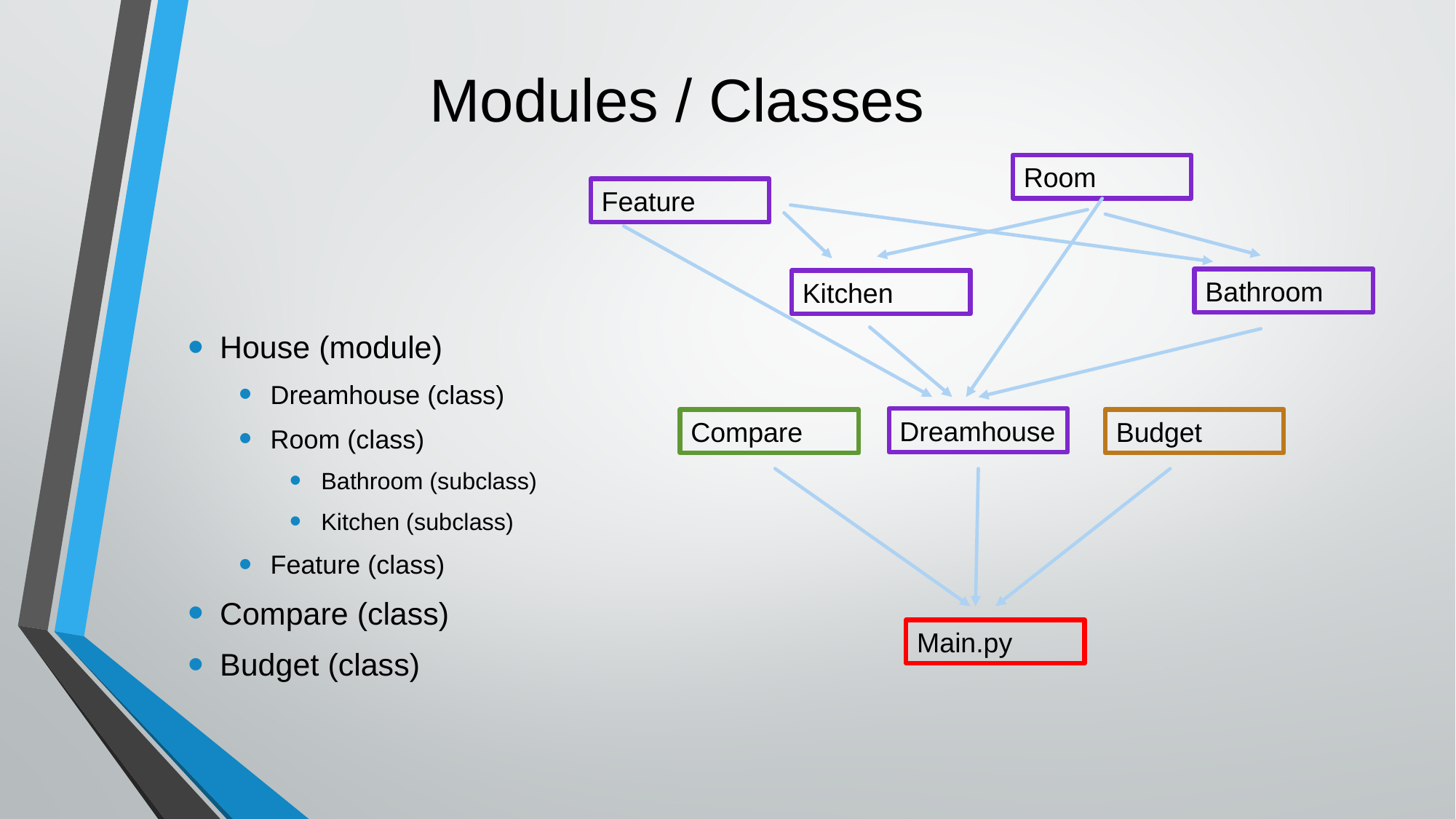

# Modules / Classes
Room
Feature
Bathroom
Kitchen
House (module)
Dreamhouse (class)
Room (class)
Bathroom (subclass)
Kitchen (subclass)
Feature (class)
Compare (class)
Budget (class)
Dreamhouse
Compare
Budget
Main.py